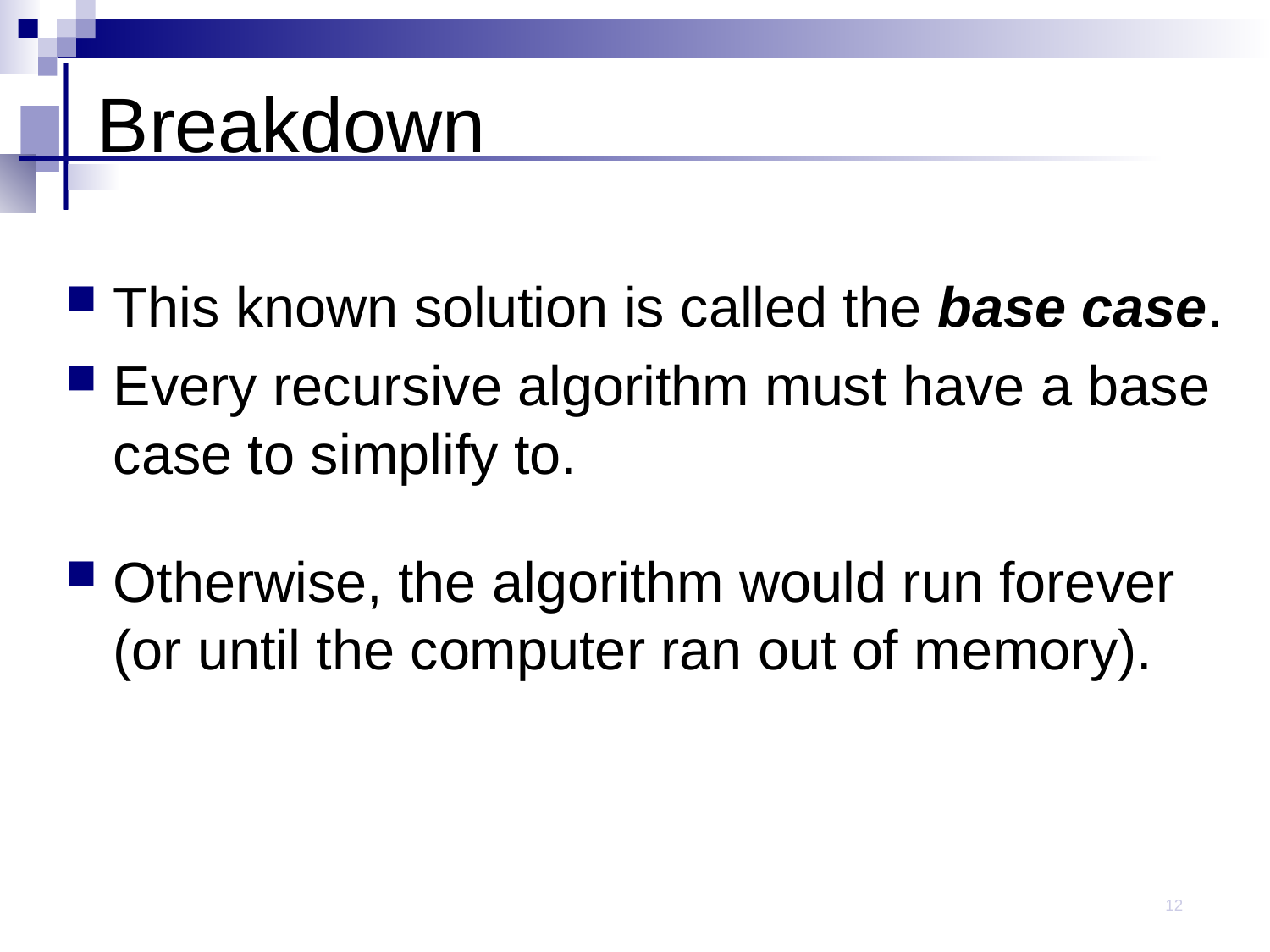

# Breakdown
This known solution is called the base case.
Every recursive algorithm must have a base case to simplify to.

Otherwise, the algorithm would run forever (or until the computer ran out of memory).
12